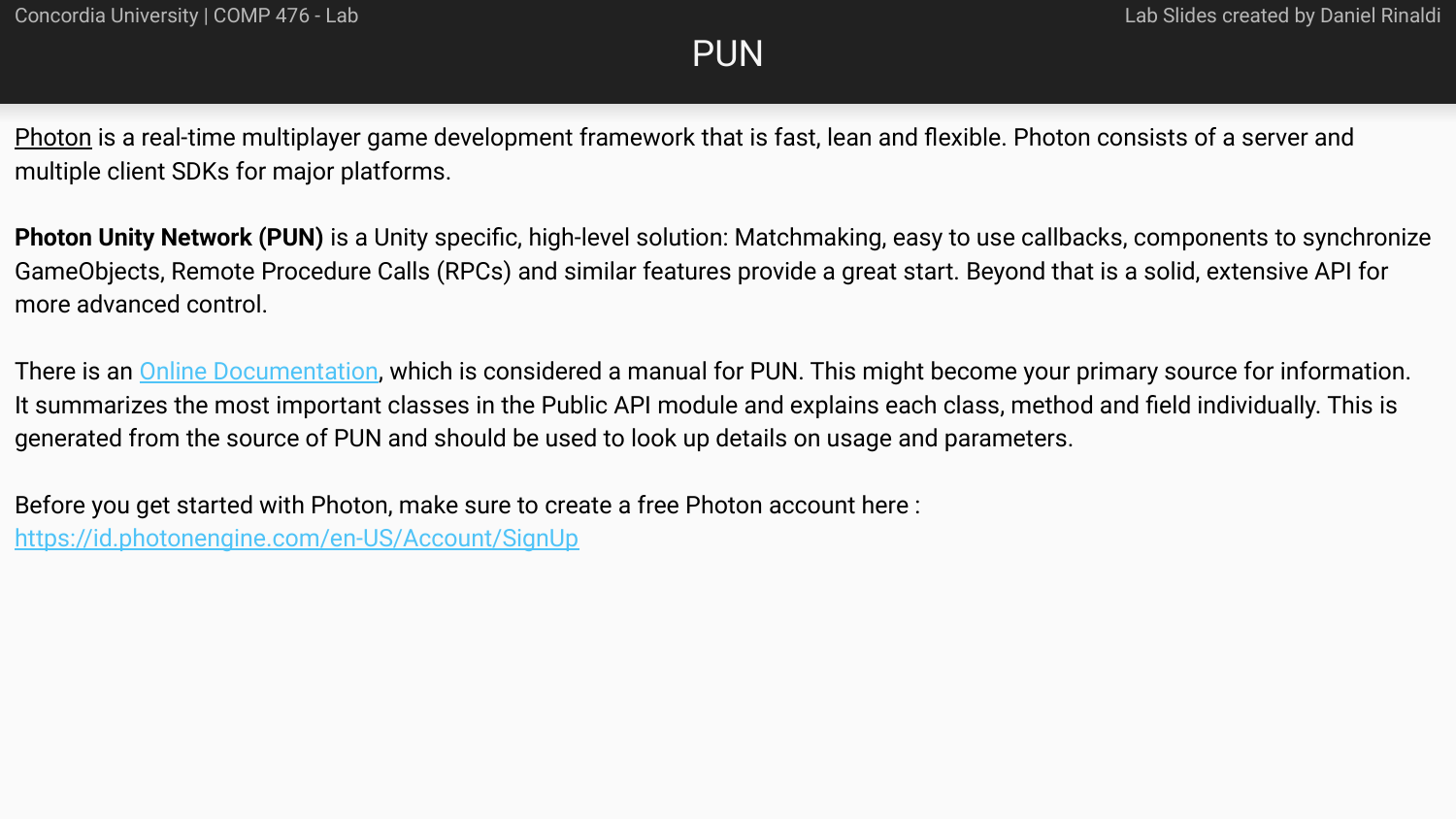

# PUN
Concordia University | COMP 476 - Lab
Lab Slides created by Daniel Rinaldi
Photon is a real-time multiplayer game development framework that is fast, lean and flexible. Photon consists of a server and multiple client SDKs for major platforms.

Photon Unity Network (PUN) is a Unity specific, high-level solution: Matchmaking, easy to use callbacks, components to synchronize GameObjects, Remote Procedure Calls (RPCs) and similar features provide a great start. Beyond that is a solid, extensive API for more advanced control.

There is an Online Documentation, which is considered a manual for PUN. This might become your primary source for information.
It summarizes the most important classes in the Public API module and explains each class, method and field individually. This is generated from the source of PUN and should be used to look up details on usage and parameters.

Before you get started with Photon, make sure to create a free Photon account here : https://id.photonengine.com/en-US/Account/SignUp